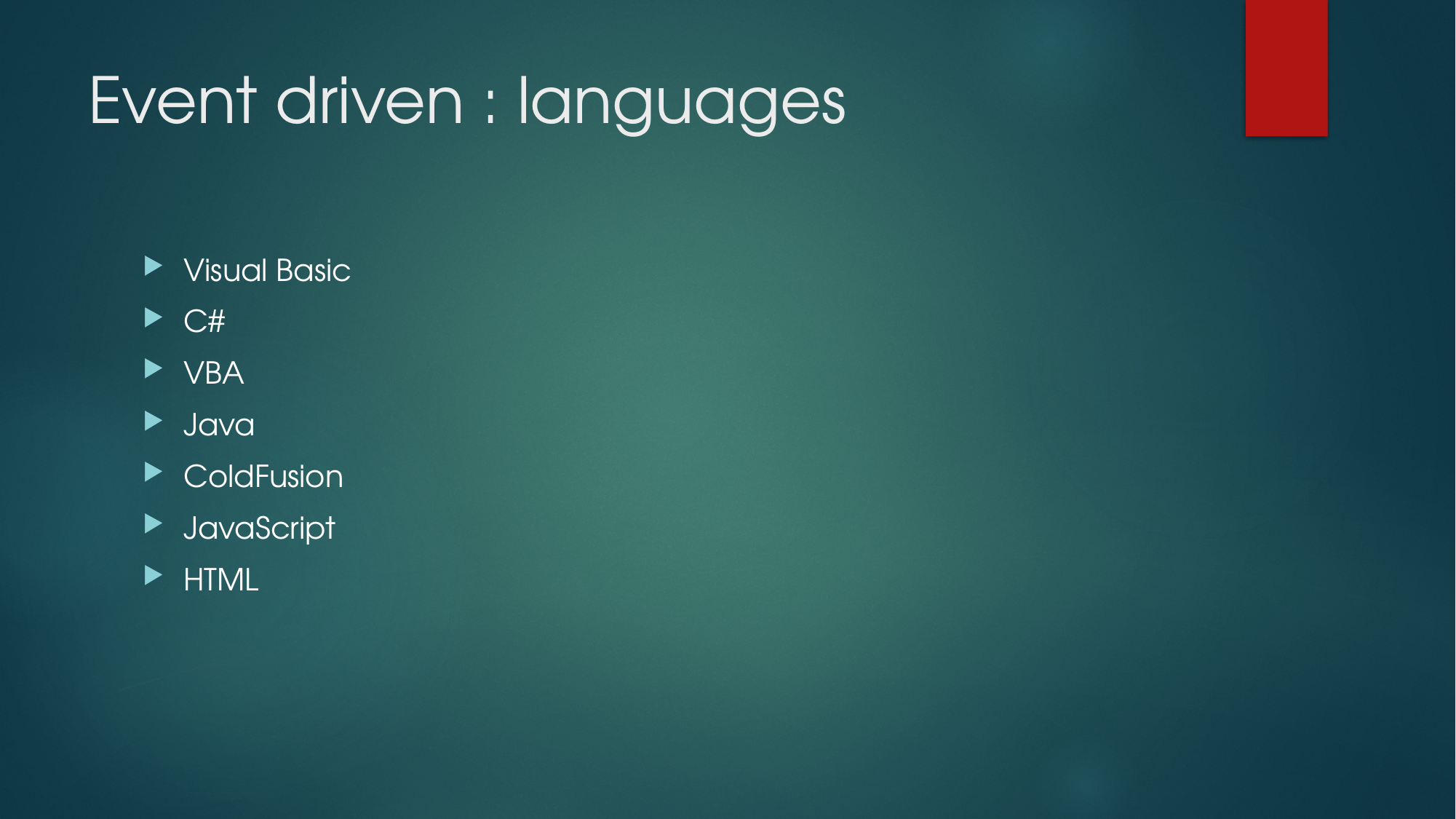

# Event driven : languages
Visual Basic
C#
VBA
Java
ColdFusion
JavaScript
HTML